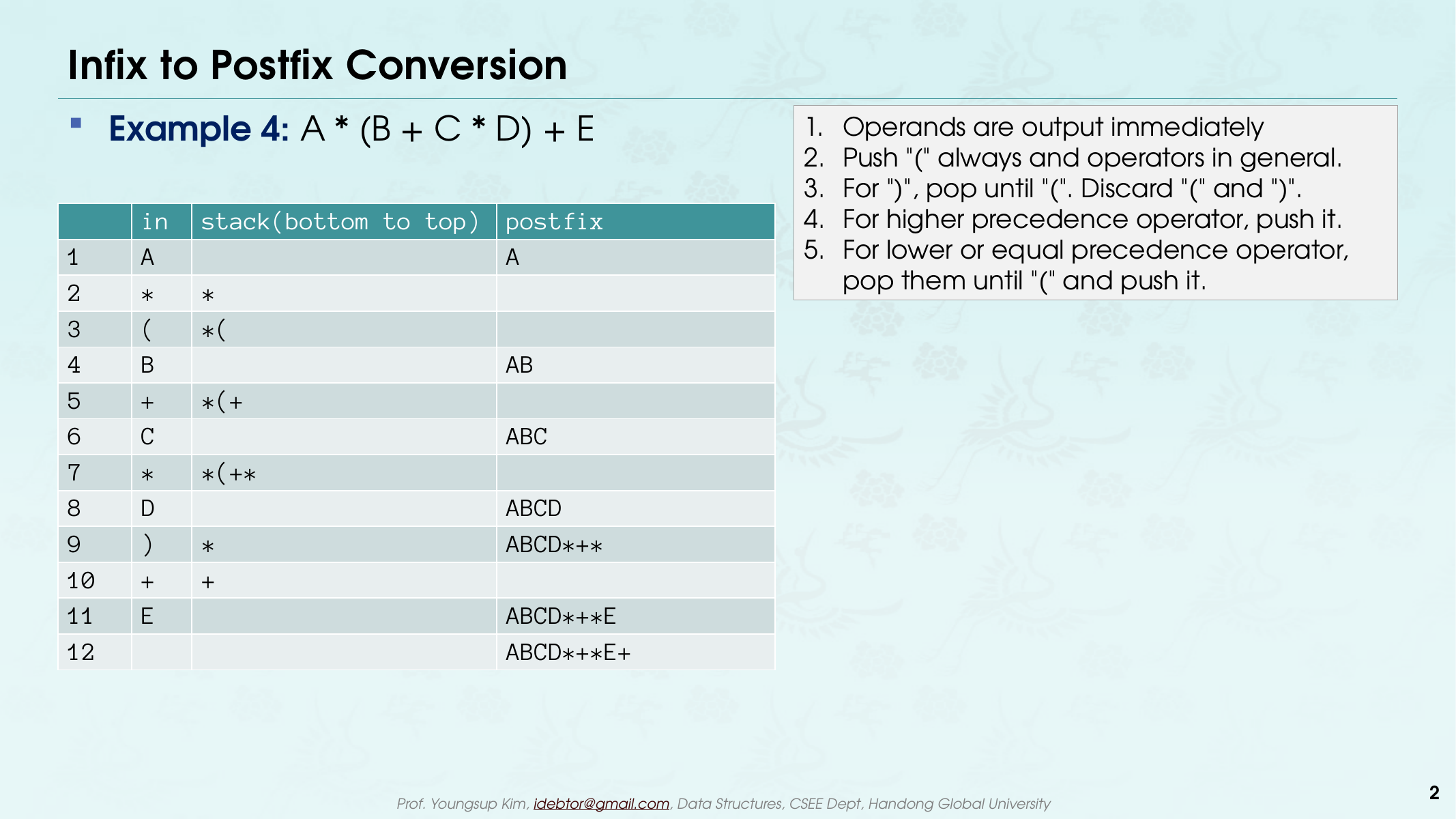

# Infix to Postfix Conversion
Example 4: A * (B + C * D) + E
Operands are output immediately
Push "(" always and operators in general.
For ")", pop until "(". Discard "(" and ")".
For higher precedence operator, push it.
For lower or equal precedence operator, pop them until "(" and push it.
|  | in | stack(bottom to top) | postfix |
| --- | --- | --- | --- |
| 1 | A |  | A |
| 2 | \* | \* |  |
| 3 | ( | \*( |  |
| 4 | B |  | AB |
| 5 | + | \*(+ |  |
| 6 | C |  | ABC |
| 7 | \* | \*(+\* |  |
| 8 | D |  | ABCD |
| 9 | ) | \* | ABCD\*+\* |
| 10 | + | + |  |
| 11 | E |  | ABCD\*+\*E |
| 12 |  |  | ABCD\*+\*E+ |
2